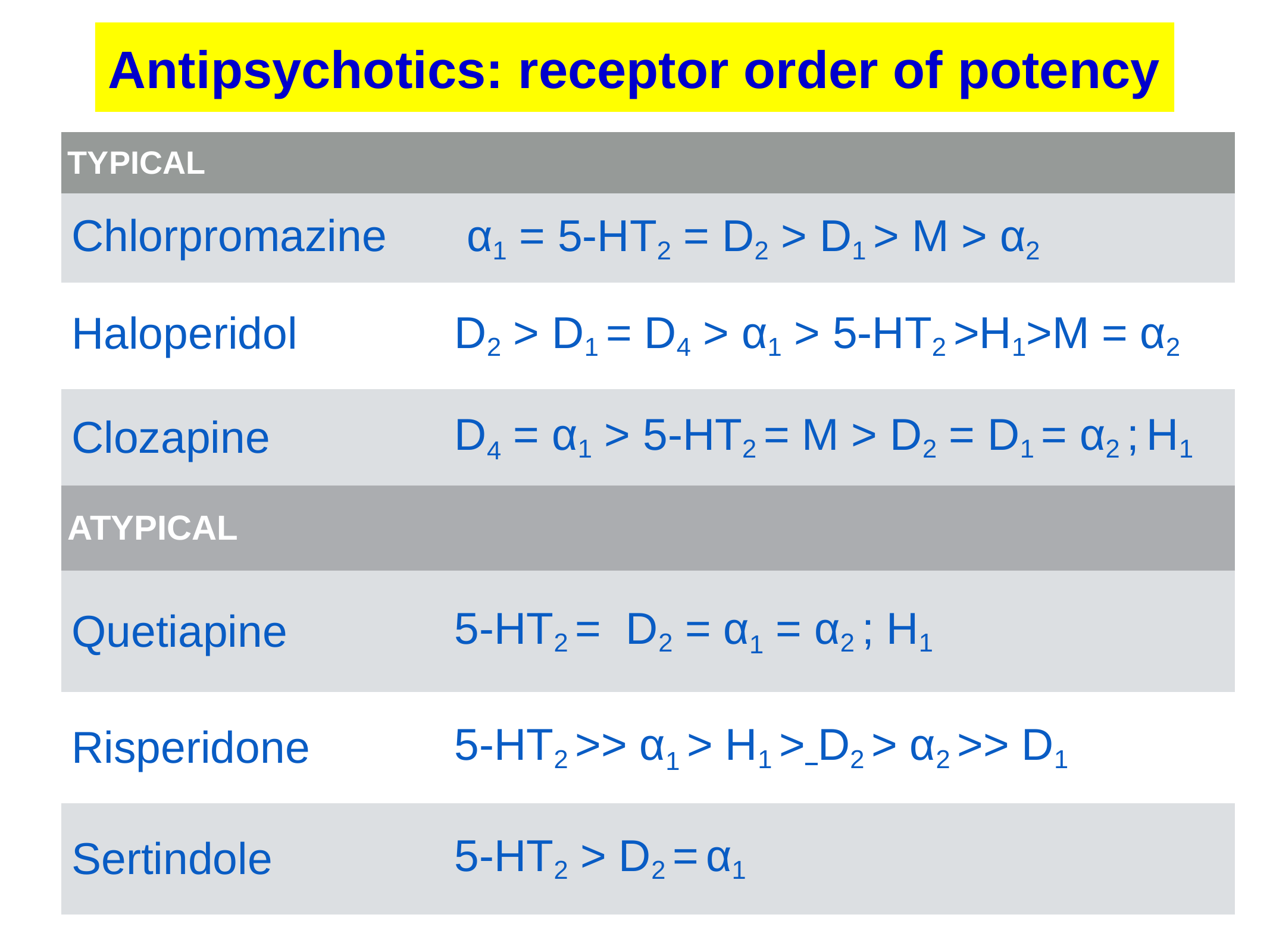

Antipsychotics: receptor order of potency
| TYPICAL |  |
| --- | --- |
| Chlorpromazine | α1 = 5-HT2 = D2 > D1 > M > α2 |
| Haloperidol | D2 > D1 = D4 > α1 > 5-HT2 >H1>M = α2 |
| Clozapine | D4 = α1 > 5-HT2 = M > D2 = D1 = α2 ; H1 |
| ATYPICAL |  |
| Quetiapine | 5-HT2 = D2 = α1 = α2 ; H1 |
| Risperidone | 5-HT2 >> α1 > H1 > D2 > α2 >> D1 |
| Sertindole | 5-HT2 > D2 = α1 |